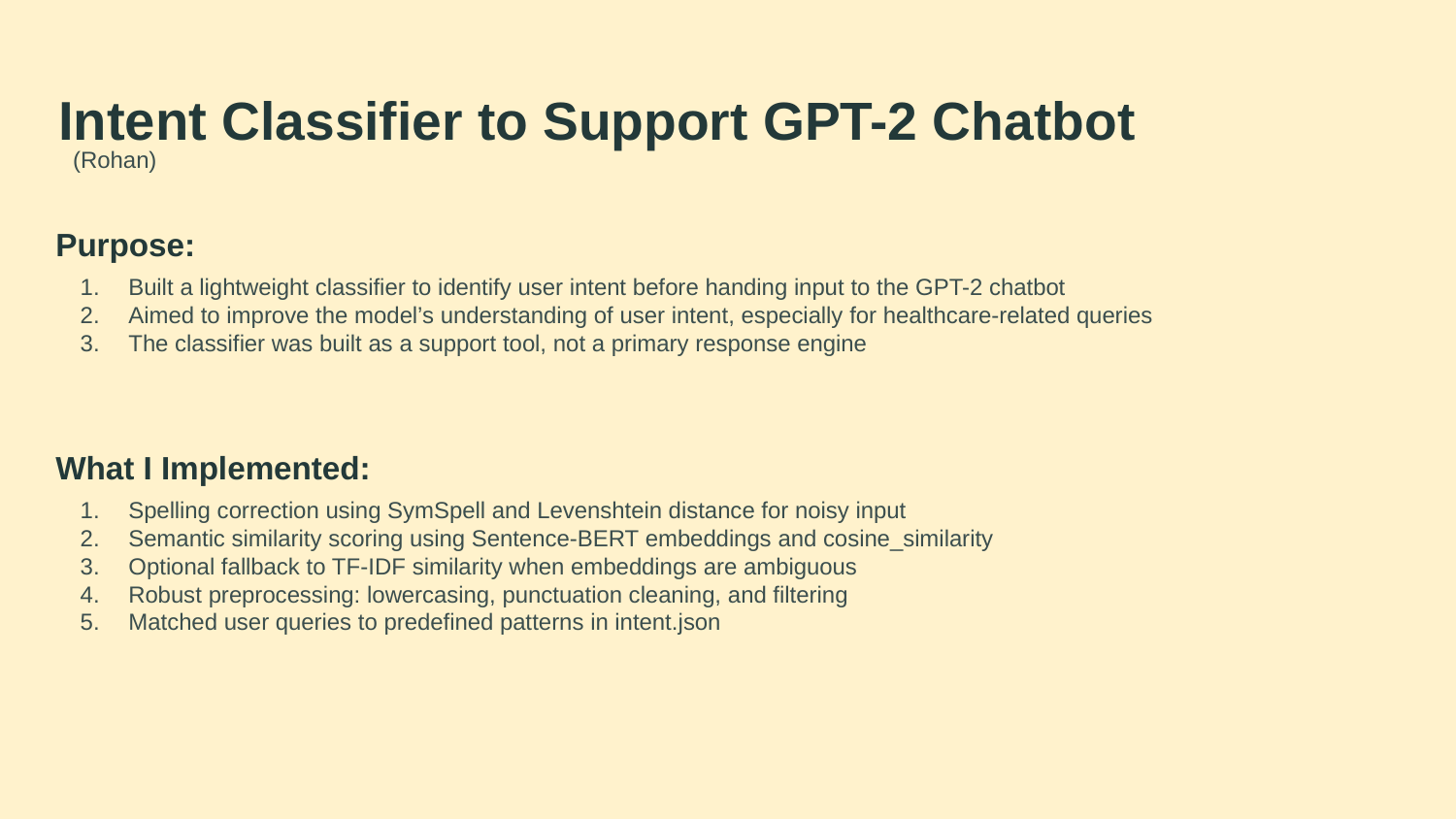

Intent Classifier to Support GPT-2 Chatbot
(Rohan)
Purpose:
Built a lightweight classifier to identify user intent before handing input to the GPT-2 chatbot
Aimed to improve the model’s understanding of user intent, especially for healthcare-related queries
The classifier was built as a support tool, not a primary response engine
What I Implemented:
Spelling correction using SymSpell and Levenshtein distance for noisy input
Semantic similarity scoring using Sentence-BERT embeddings and cosine_similarity
Optional fallback to TF-IDF similarity when embeddings are ambiguous
Robust preprocessing: lowercasing, punctuation cleaning, and filtering
Matched user queries to predefined patterns in intent.json